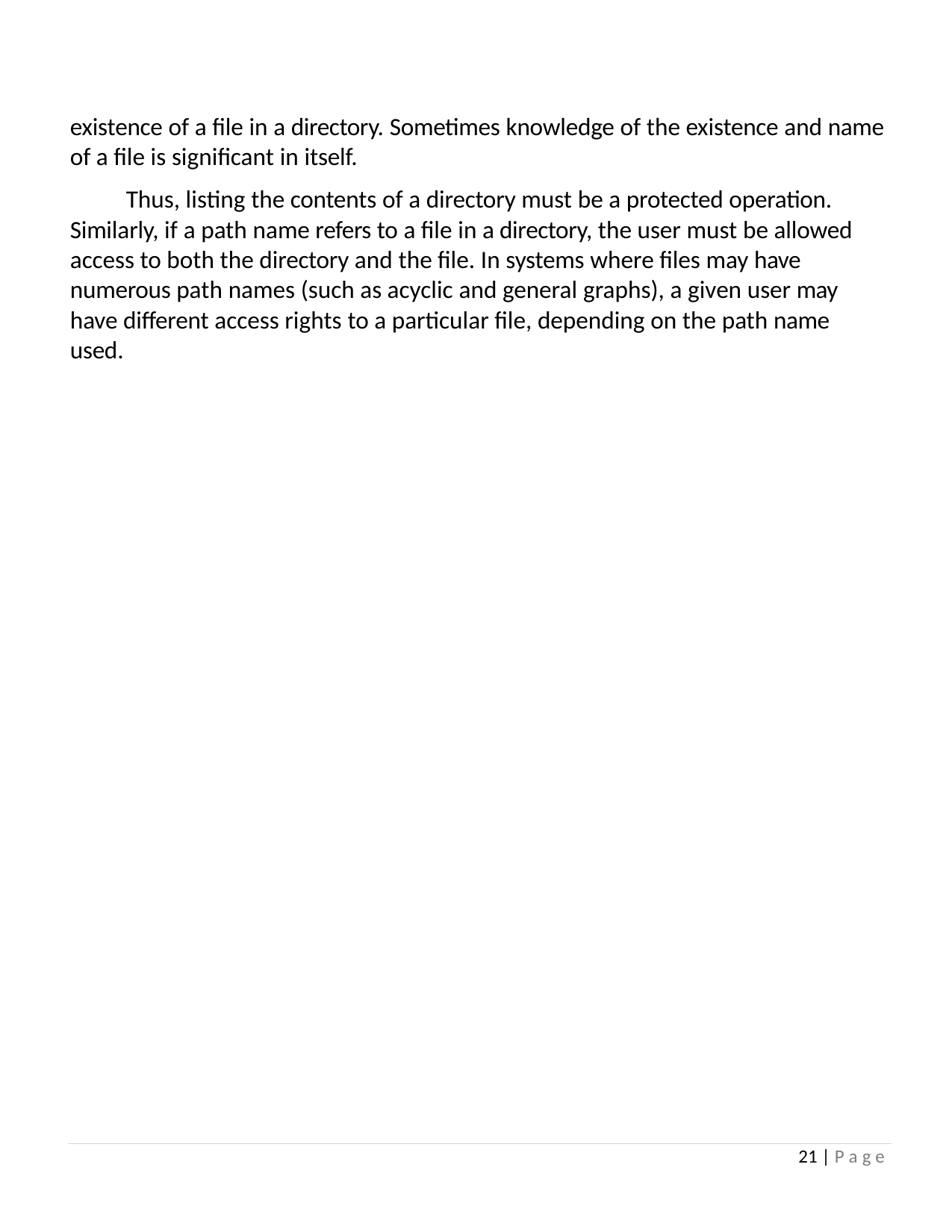

existence of a file in a directory. Sometimes knowledge of the existence and name of a file is significant in itself.
Thus, listing the contents of a directory must be a protected operation.
Similarly, if a path name refers to a file in a directory, the user must be allowed access to both the directory and the file. In systems where files may have
numerous path names (such as acyclic and general graphs), a given user may have different access rights to a particular file, depending on the path name used.
21 | P a g e